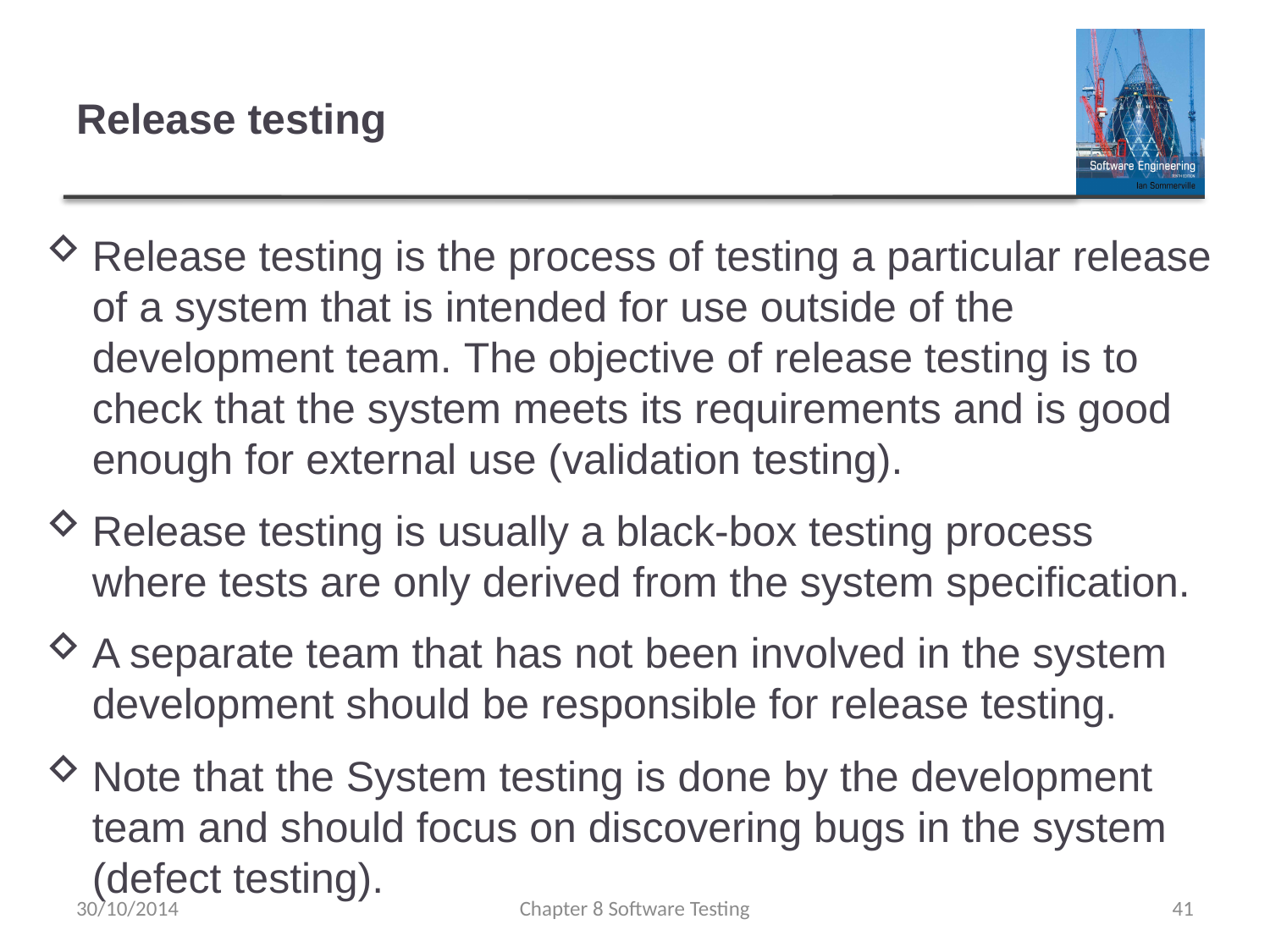

# Release testing
Release testing is the process of testing a particular release of a system that is intended for use outside of the development team. The objective of release testing is to check that the system meets its requirements and is good enough for external use (validation testing).
Release testing is usually a black-box testing process where tests are only derived from the system specification.
A separate team that has not been involved in the system development should be responsible for release testing.
Note that the System testing is done by the development team and should focus on discovering bugs in the system (defect testing).

30/10/2014
Chapter 8 Software Testing
41